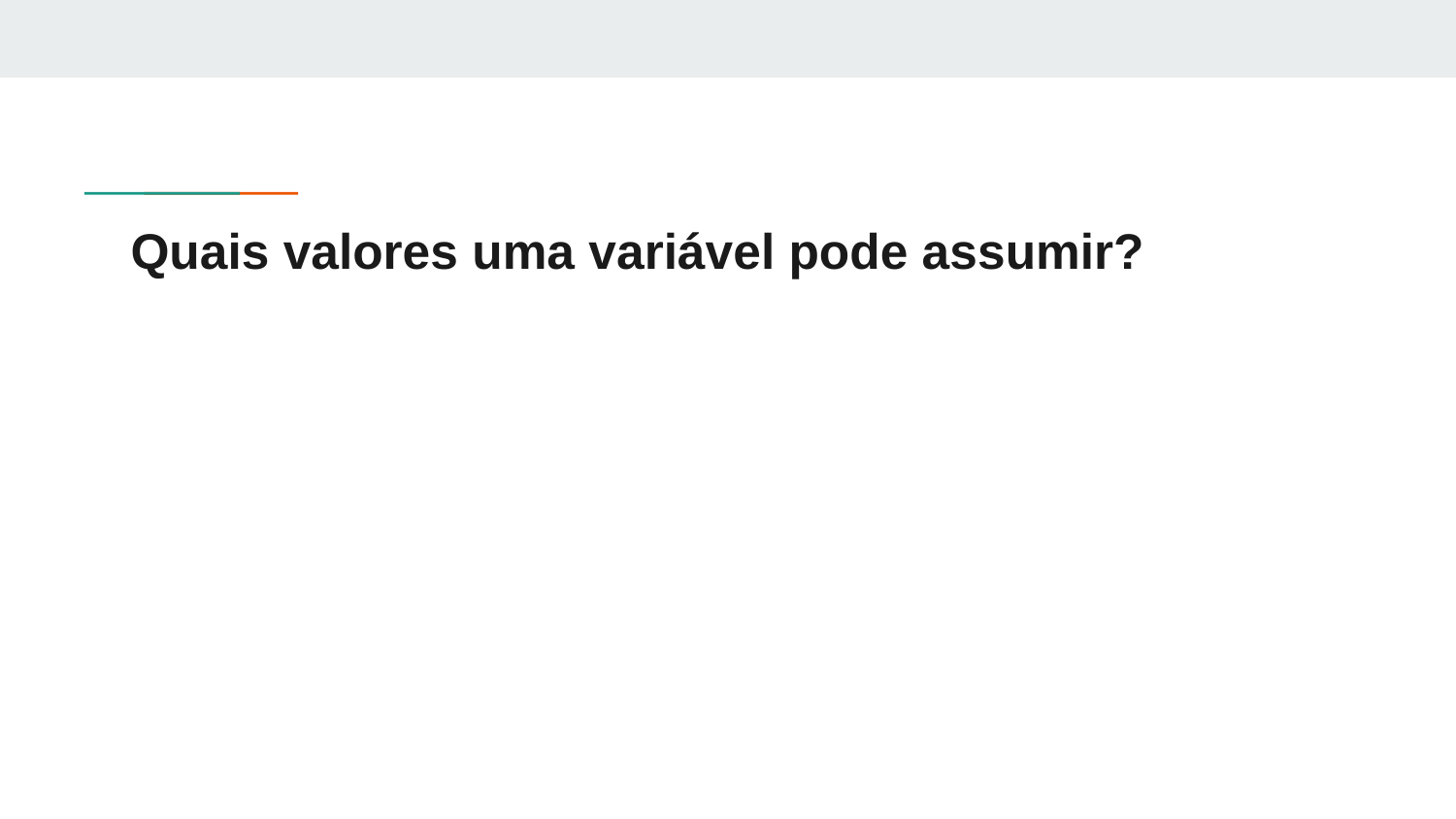

# Quais valores uma variável pode assumir?